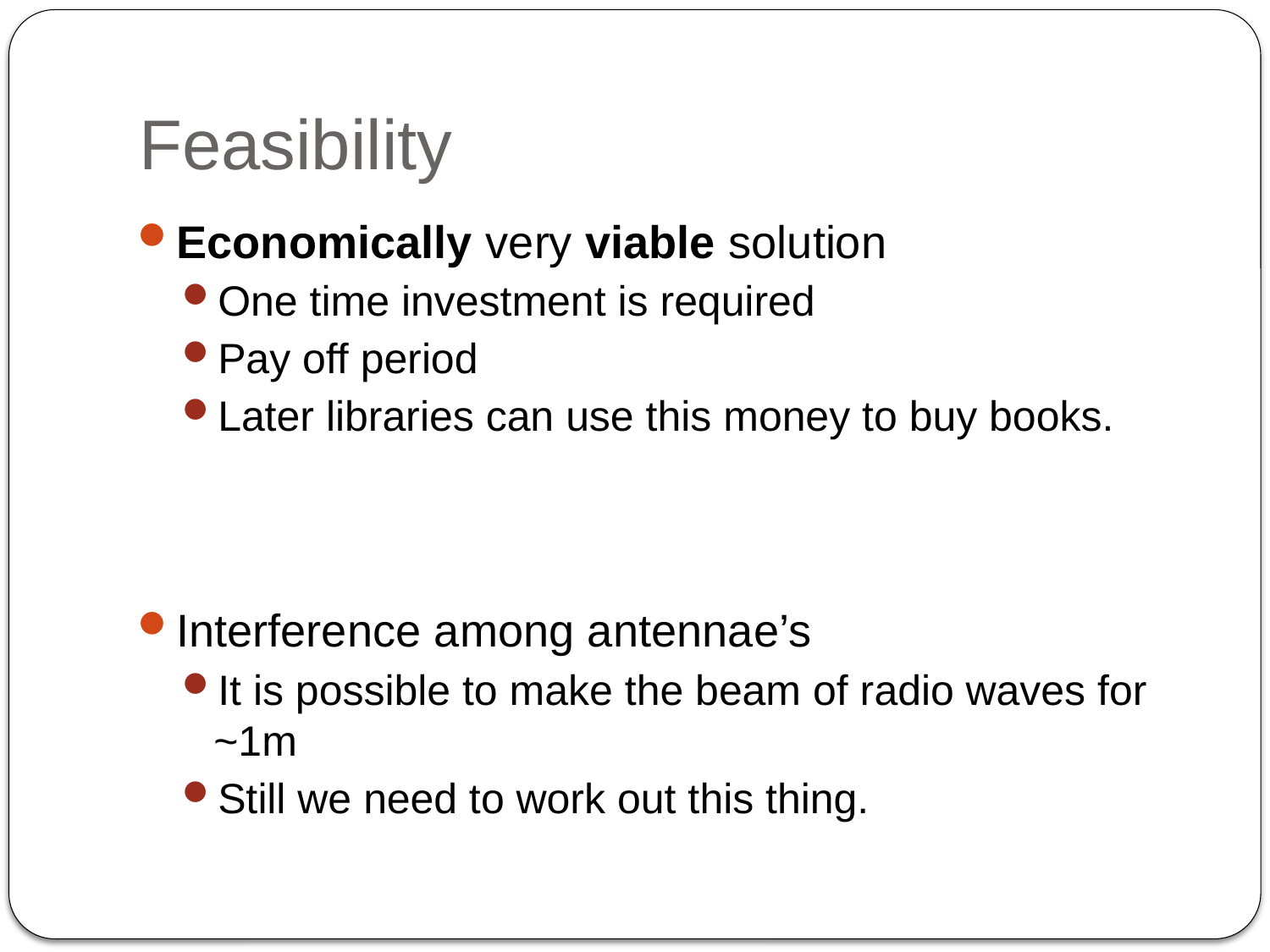

# Feasibility
Economically very viable solution
One time investment is required
Pay off period
Later libraries can use this money to buy books.

Interference among antennae’s
It is possible to make the beam of radio waves for ~1m
Still we need to work out this thing.